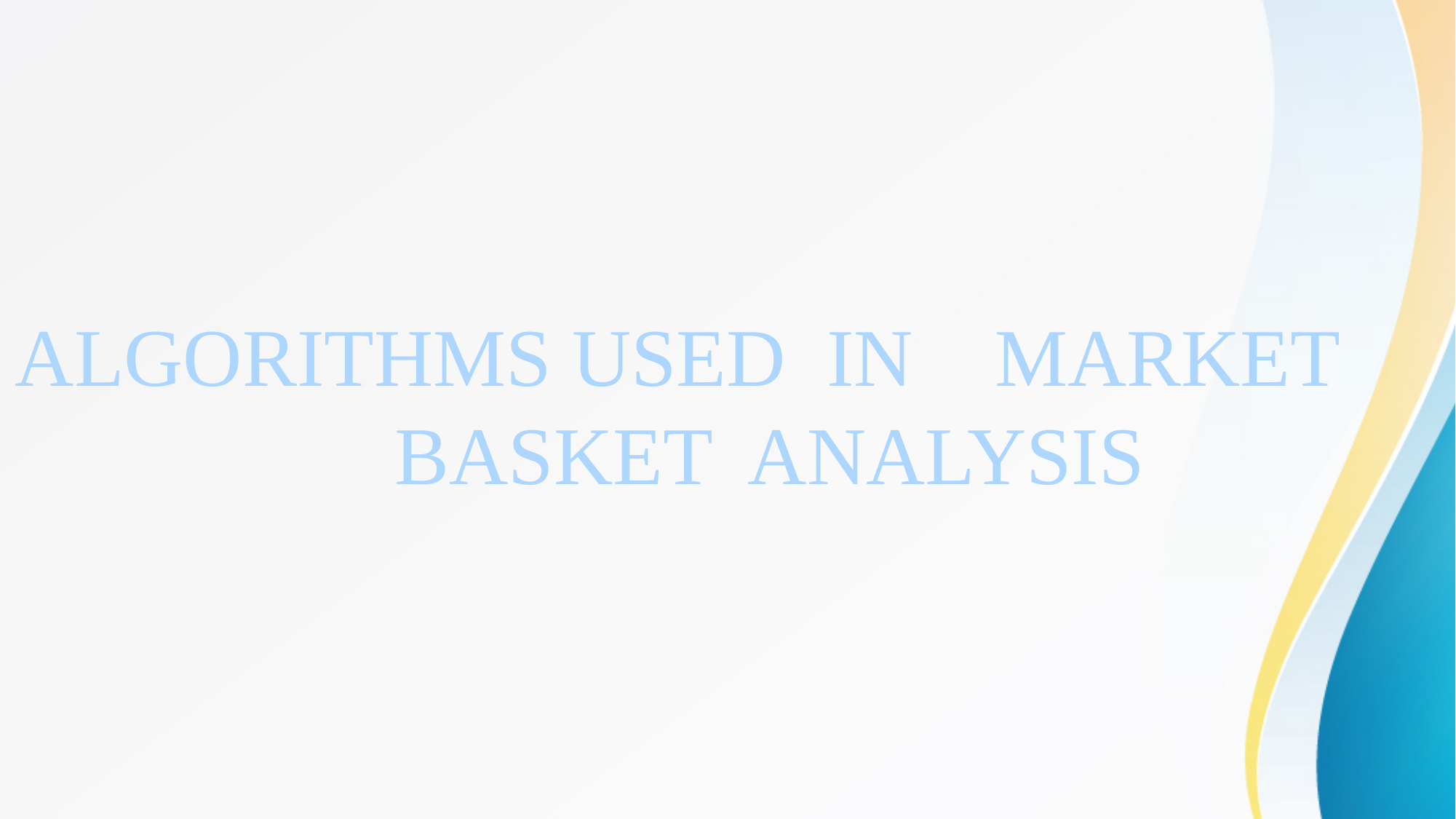

# ALGORITHMS USED  IN    MARKET          BASKET  ANALYSIS